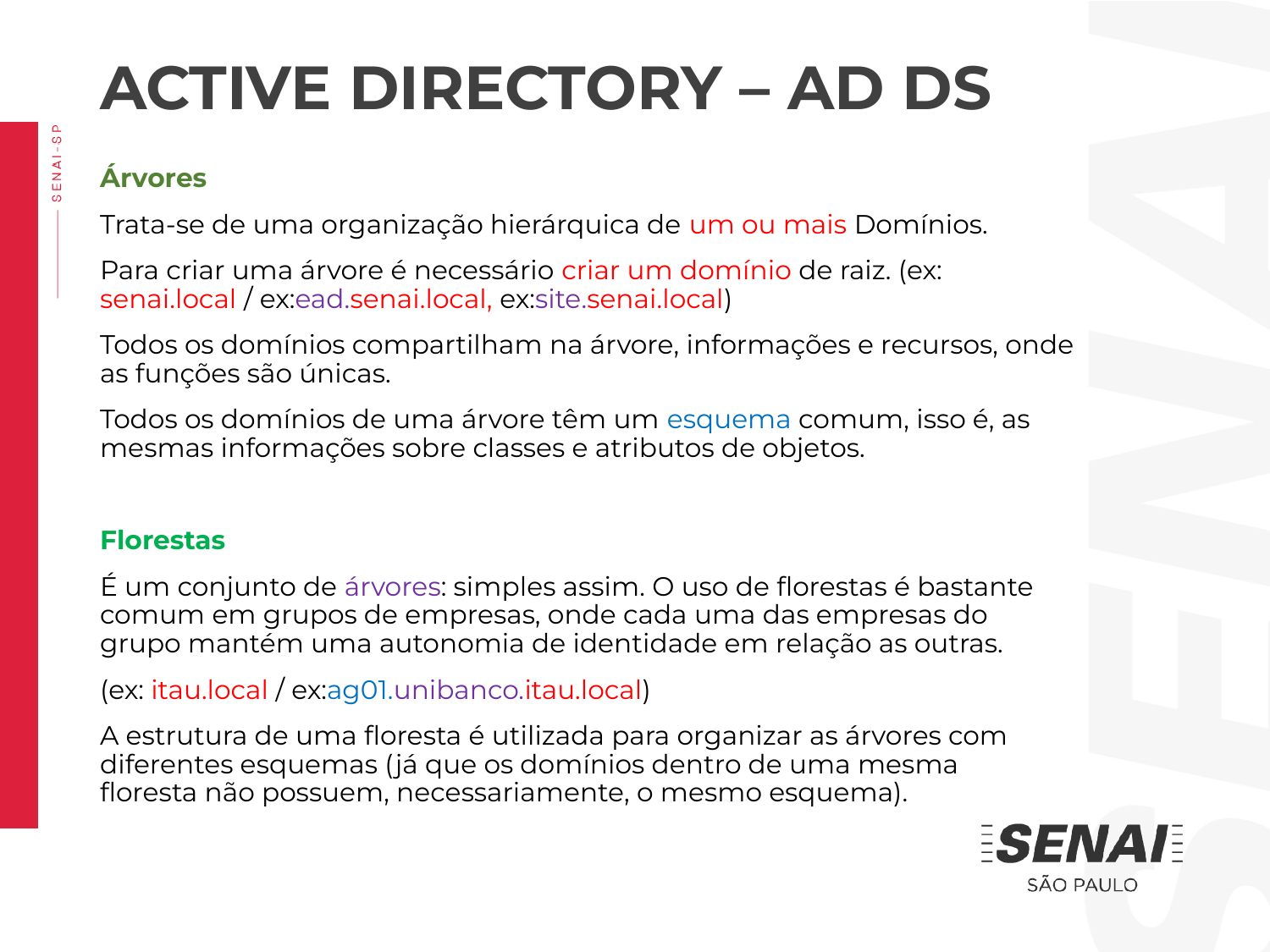

ACTIVE DIRECTORY – AD DS
Árvores
Trata-se de uma organização hierárquica de um ou mais Domínios.
Para criar uma árvore é necessário criar um domínio de raiz. (ex: senai.local / ex:ead.senai.local, ex:site.senai.local)
Todos os domínios compartilham na árvore, informações e recursos, onde as funções são únicas.
Todos os domínios de uma árvore têm um esquema comum, isso é, as mesmas informações sobre classes e atributos de objetos.

Florestas
É um conjunto de árvores: simples assim. O uso de florestas é bastante comum em grupos de empresas, onde cada uma das empresas do grupo mantém uma autonomia de identidade em relação as outras.
(ex: itau.local / ex:ag01.unibanco.itau.local)
A estrutura de uma floresta é utilizada para organizar as árvores com diferentes esquemas (já que os domínios dentro de uma mesma floresta não possuem, necessariamente, o mesmo esquema).